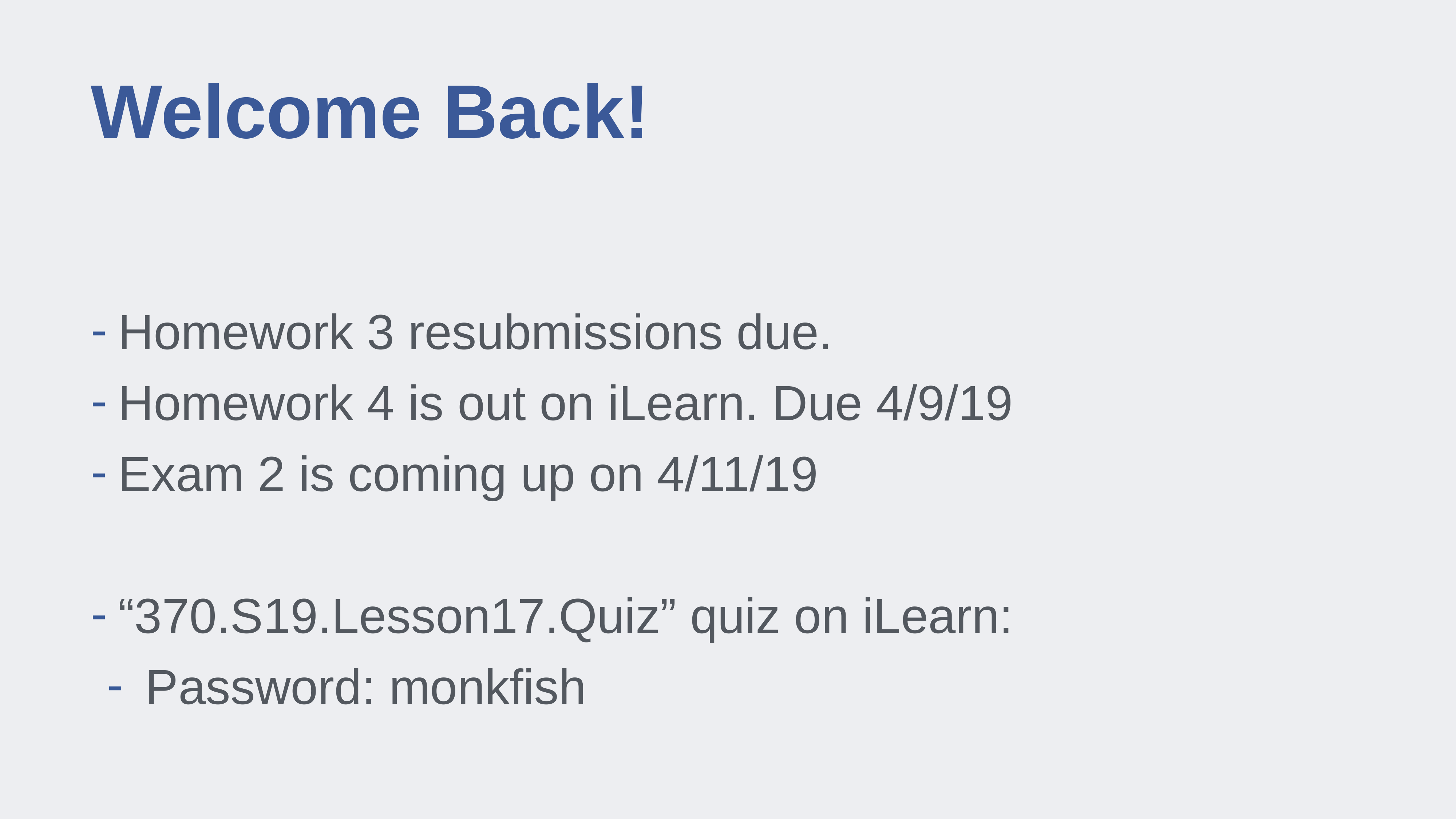

# Welcome Back!
Homework 3 resubmissions due.
Homework 4 is out on iLearn. Due 4/9/19
Exam 2 is coming up on 4/11/19

“370.S19.Lesson17.Quiz” quiz on iLearn:
Password: monkfish